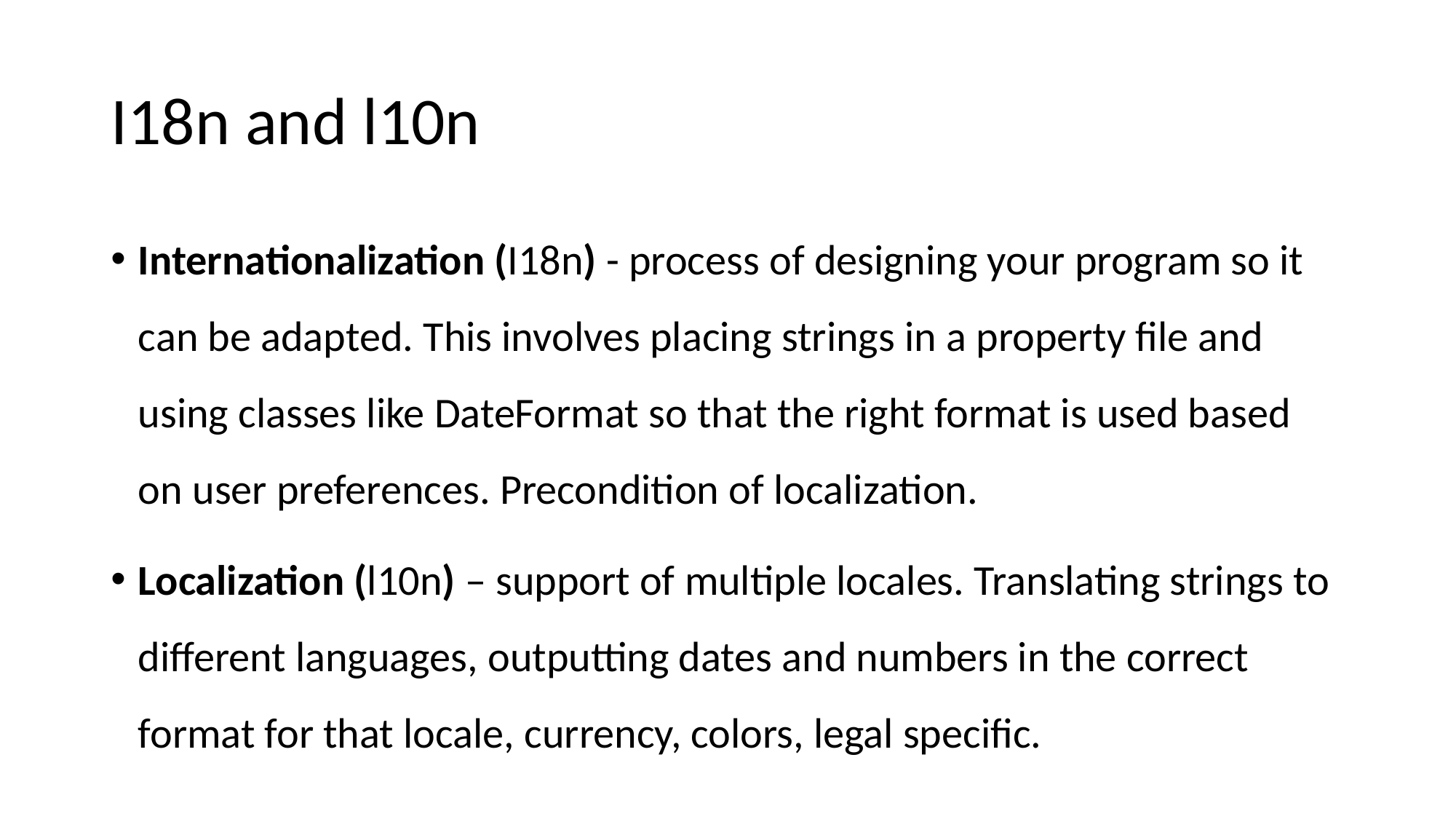

# I18n and l10n
Internationalization (I18n) - process of designing your program so it can be adapted. This involves placing strings in a property file and using classes like DateFormat so that the right format is used based on user preferences. Precondition of localization.
Localization (l10n) – support of multiple locales. Translating strings to different languages, outputting dates and numbers in the correct format for that locale, currency, colors, legal specific.